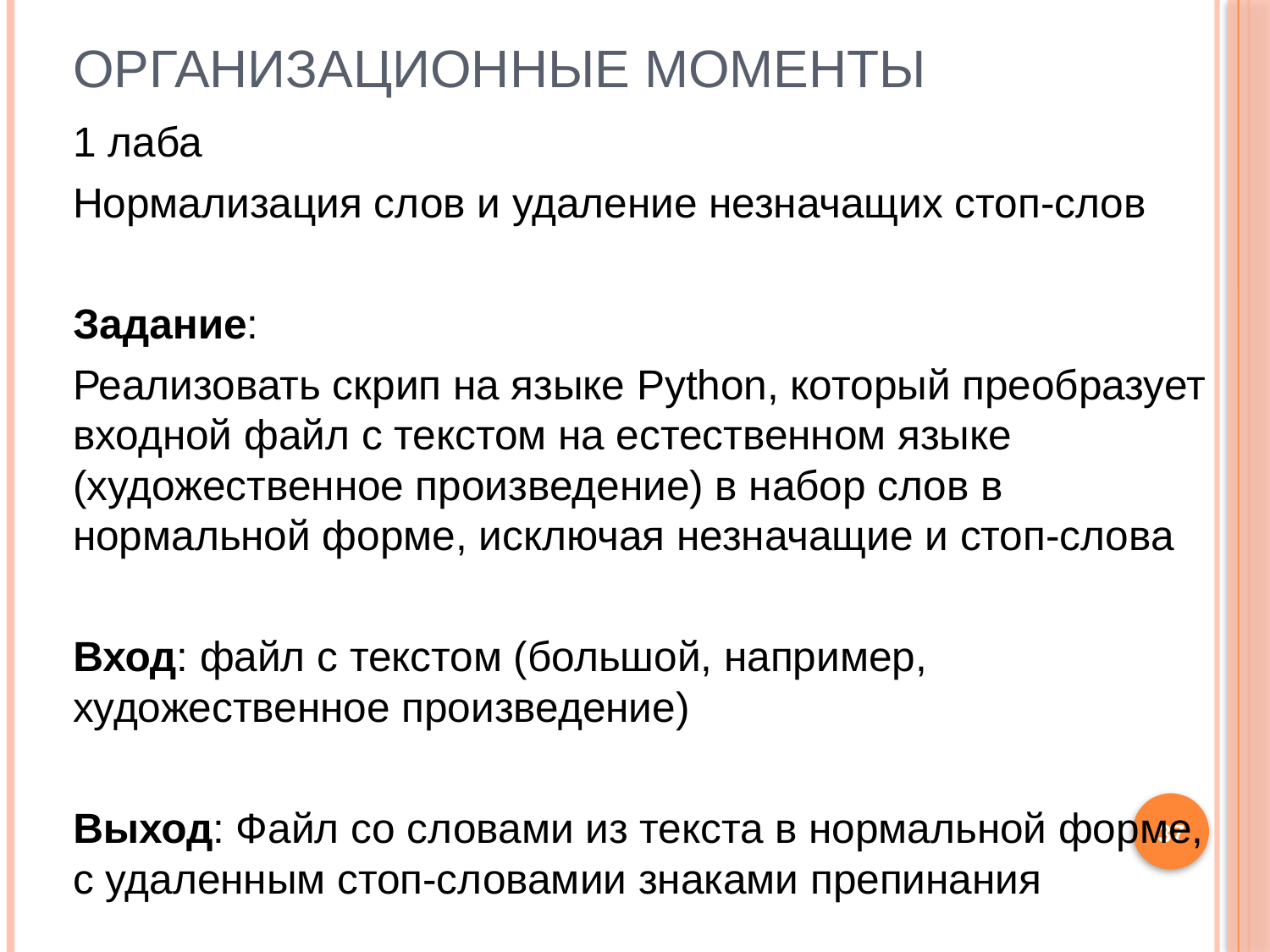

# Организационные моменты
1 лаба
Нормализация слов и удаление незначащих стоп-слов

Задание:
Реализовать скрип на языке Python, который преобразует входной файл с текстом на естественном языке (художественное произведение) в набор слов в нормальной форме, исключая незначащие и стоп-слова

Вход: файл с текстом (большой, например, художественное произведение)

Выход: Файл со словами из текста в нормальной форме, с удаленным стоп-словамии знаками препинания
37